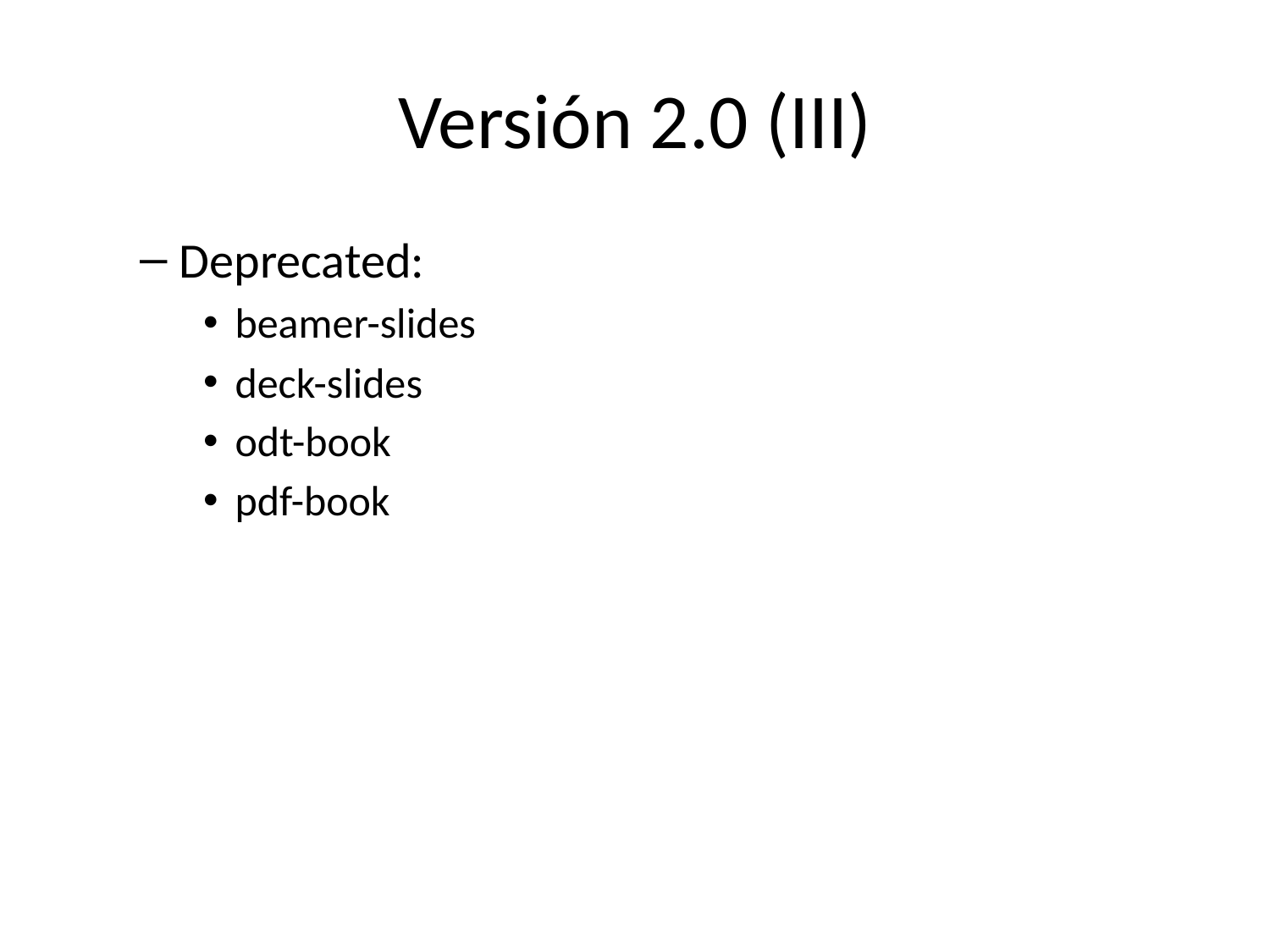

# Versión 2.0 (III)
Deprecated:
beamer-slides
deck-slides
odt-book
pdf-book